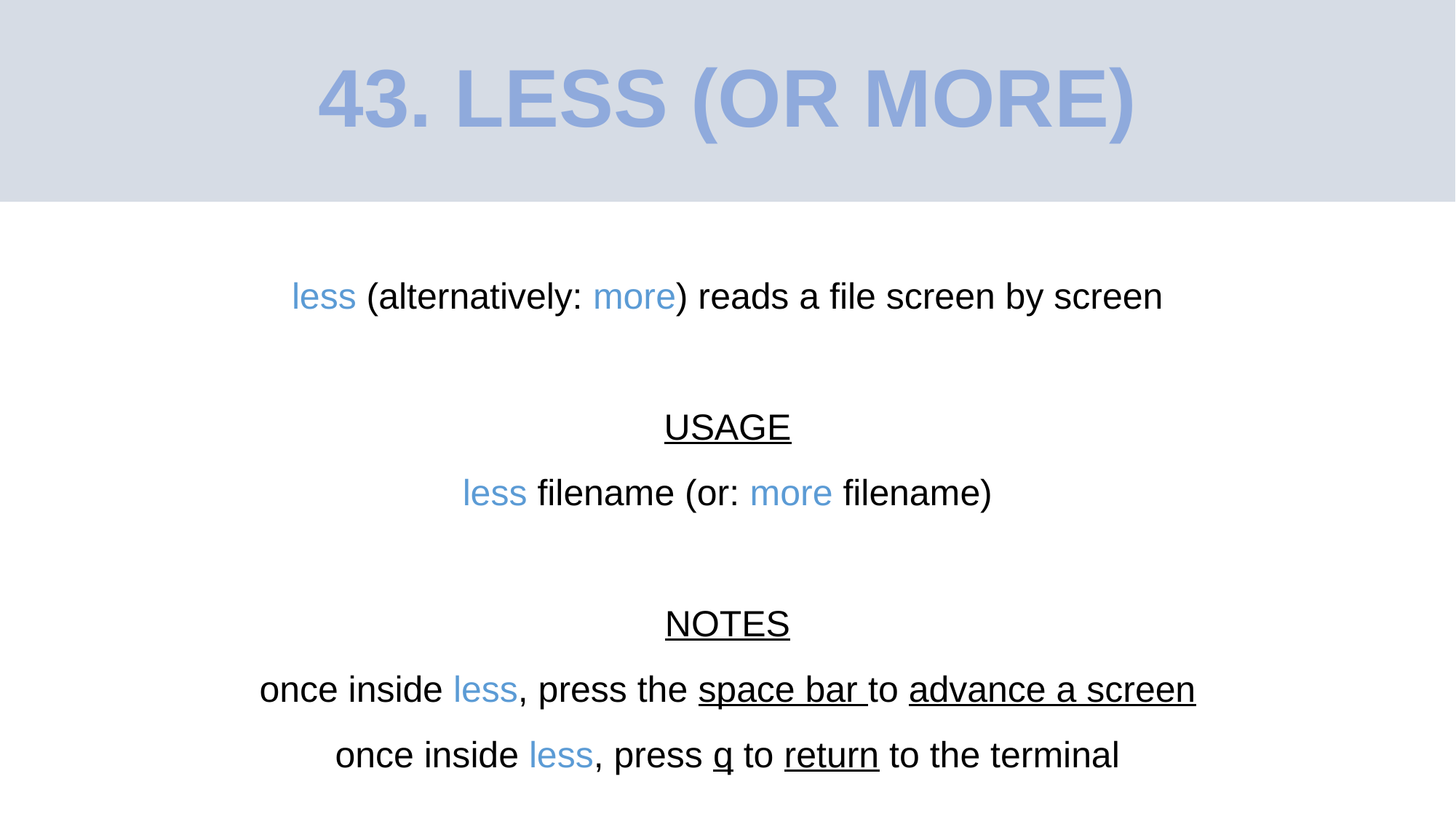

# 43. LESS (OR MORE)

less (alternatively: more) reads a file screen by screen

USAGE
less filename (or: more filename)

NOTES
once inside less, press the space bar to advance a screen
once inside less, press q to return to the terminal